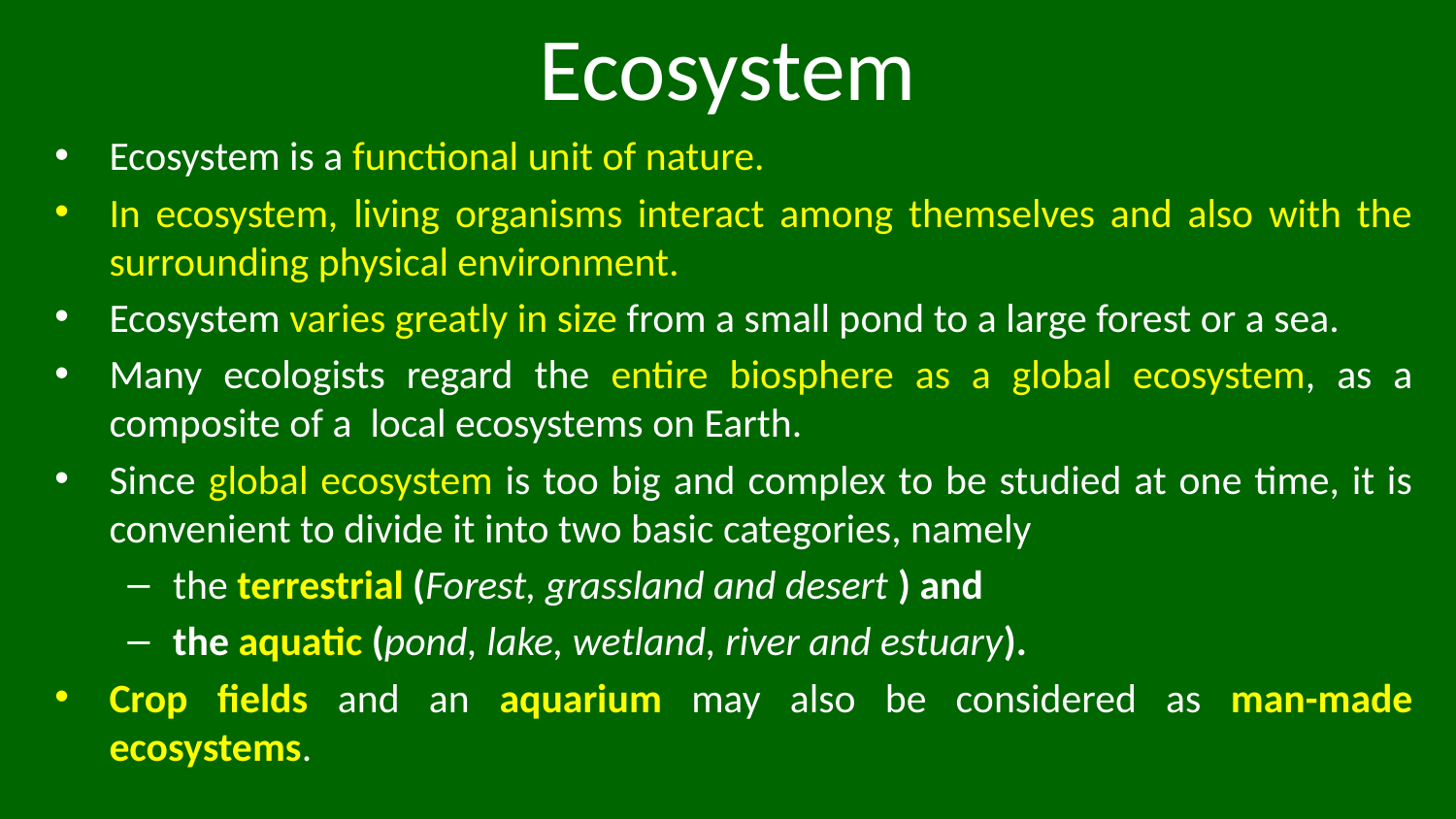

# Ecosystem
Ecosystem is a functional unit of nature.
In ecosystem, living organisms interact among themselves and also with the surrounding physical environment.
Ecosystem varies greatly in size from a small pond to a large forest or a sea.
Many ecologists regard the entire biosphere as a global ecosystem, as a composite of a  local ecosystems on Earth.
Since global ecosystem is too big and complex to be studied at one time, it is convenient to divide it into two basic categories, namely
the terrestrial (Forest, grassland and desert ) and
the aquatic (pond, lake, wetland, river and estuary).
Crop fields and an aquarium may also be considered as man-made ecosystems.